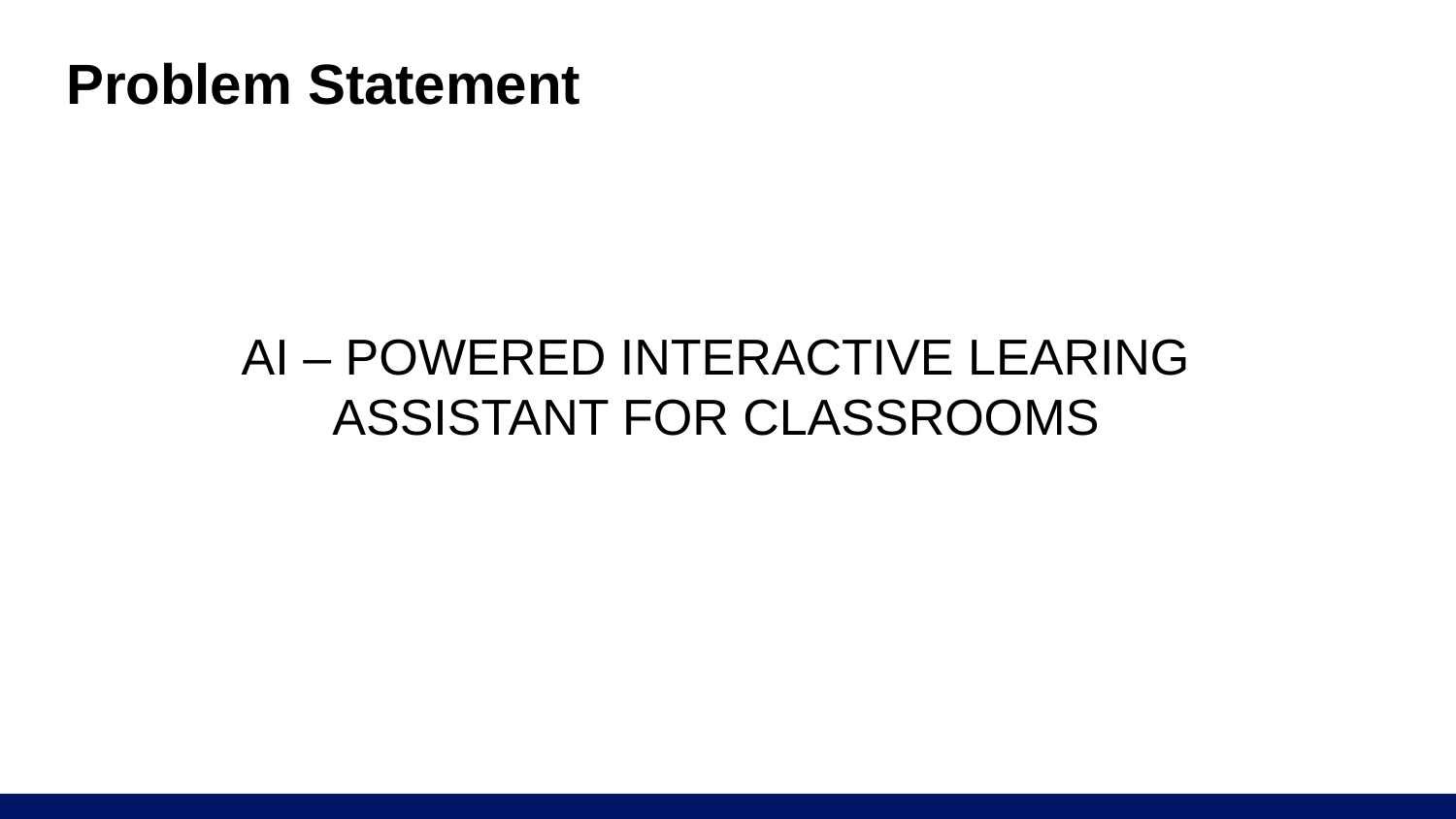

# Problem Statement
AI – POWERED INTERACTIVE LEARING ASSISTANT FOR CLASSROOMS